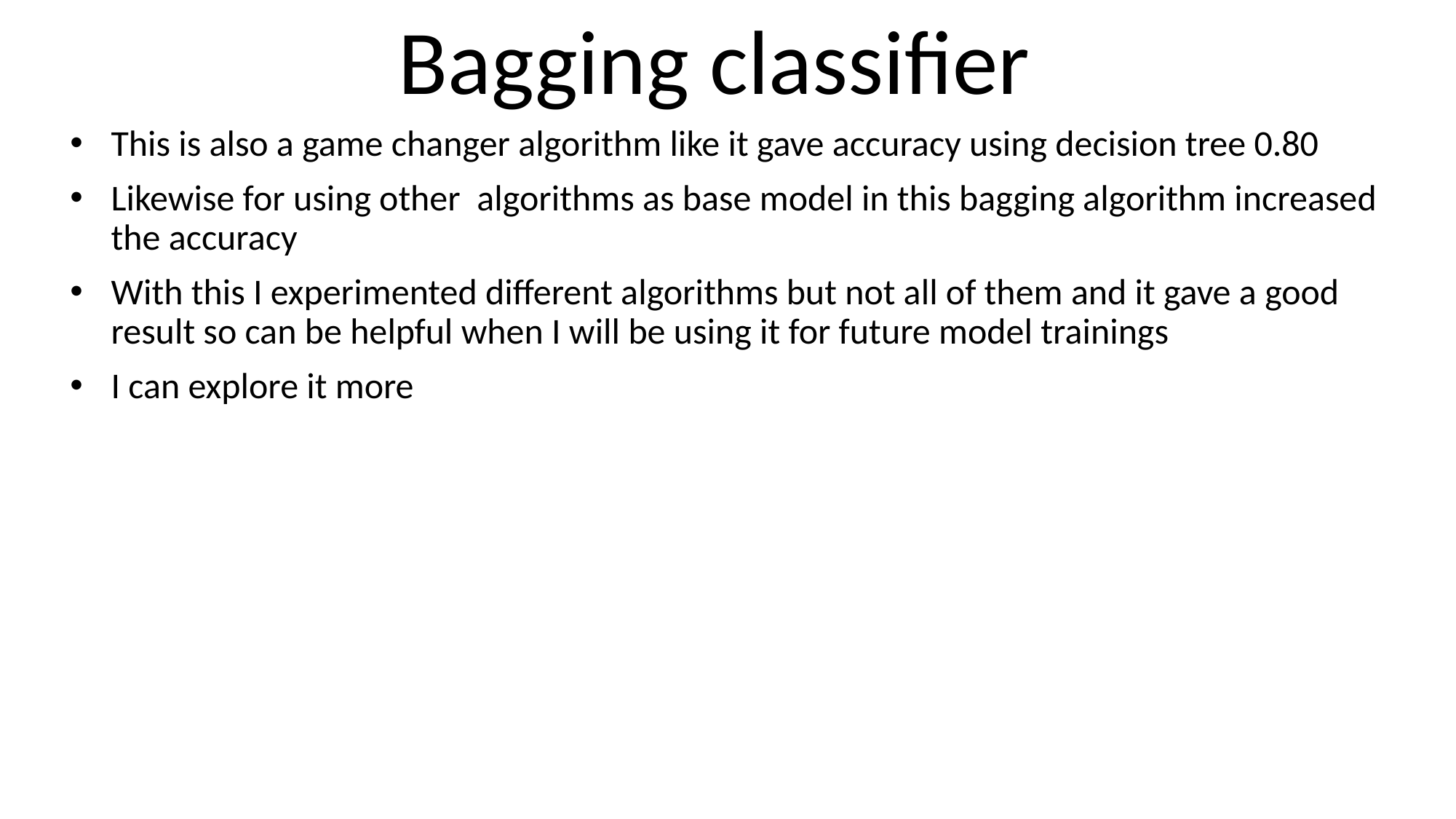

# Bagging classifier
This is also a game changer algorithm like it gave accuracy using decision tree 0.80
Likewise for using other  algorithms as base model in this bagging algorithm increased the accuracy
With this I experimented different algorithms but not all of them and it gave a good result so can be helpful when I will be using it for future model trainings
I can explore it more